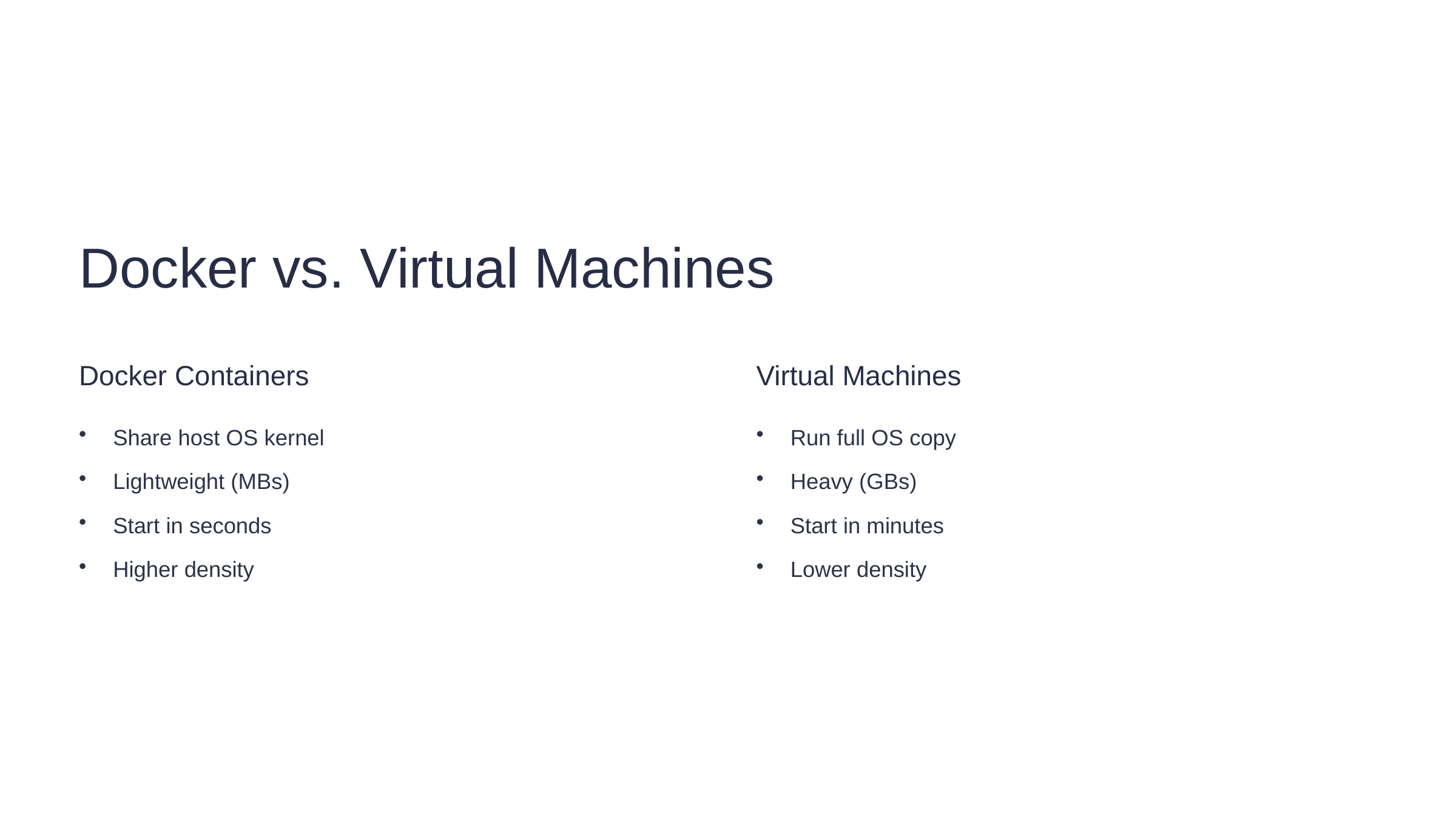

Docker vs. Virtual Machines
Docker Containers
Virtual Machines
Share host OS kernel
Run full OS copy
Lightweight (MBs)
Heavy (GBs)
Start in seconds
Start in minutes
Higher density
Lower density